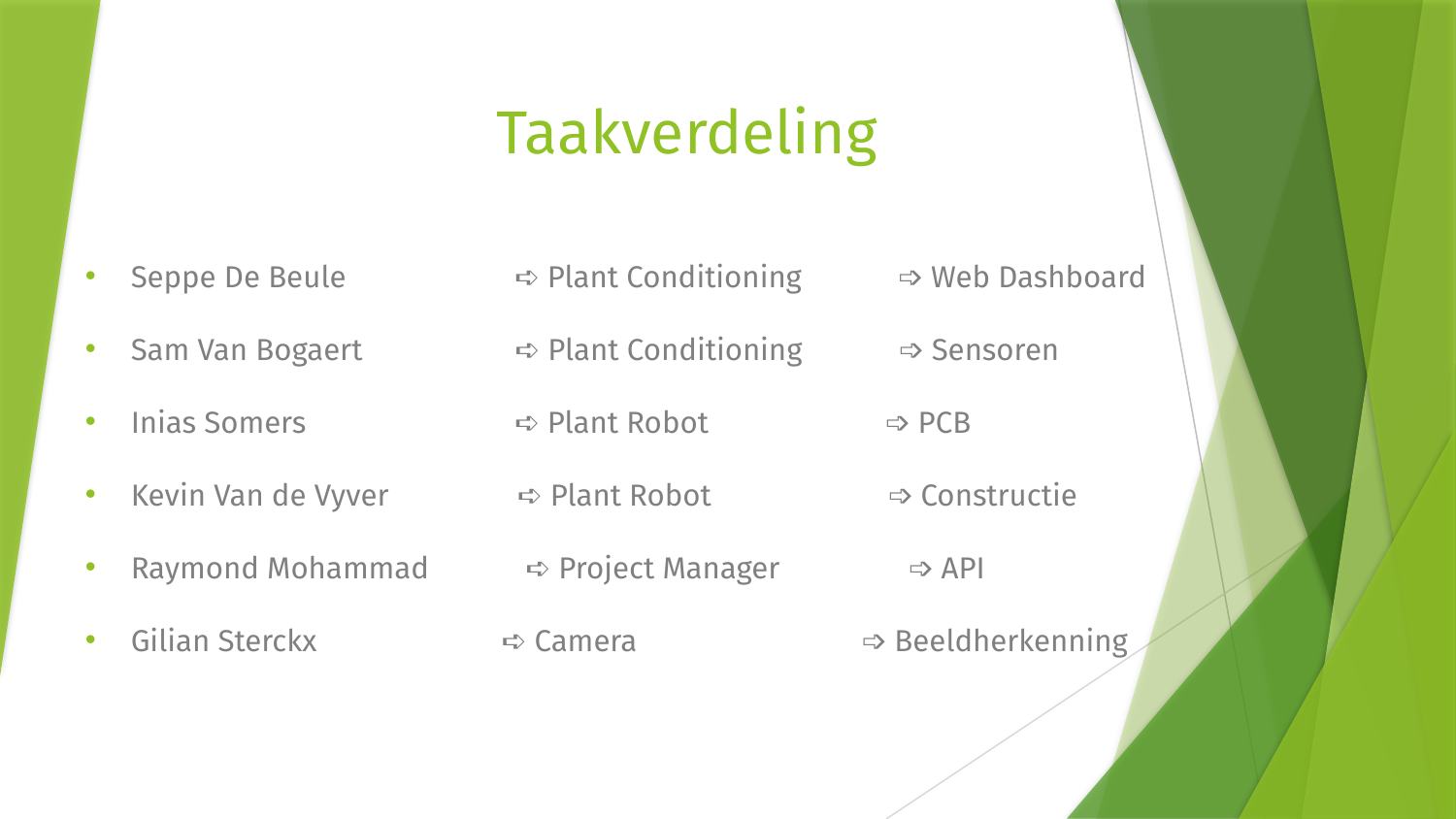

# Taakverdeling

Seppe De Beule                     ➪ Plant Conditioning            ➩ Web Dashboard

Sam Van Bogaert                   ➪ Plant Conditioning            ➩ Sensoren

Inias Somers                          ➪ Plant Robot                      ➩ PCB

Kevin Van de Vyver                ➪ Plant Robot                      ➩ Constructie

Raymond Mohammad            ➪ Project Manager                ➩ API

Gilian Sterckx                       ➪ Camera                            ➩ Beeldherkenning